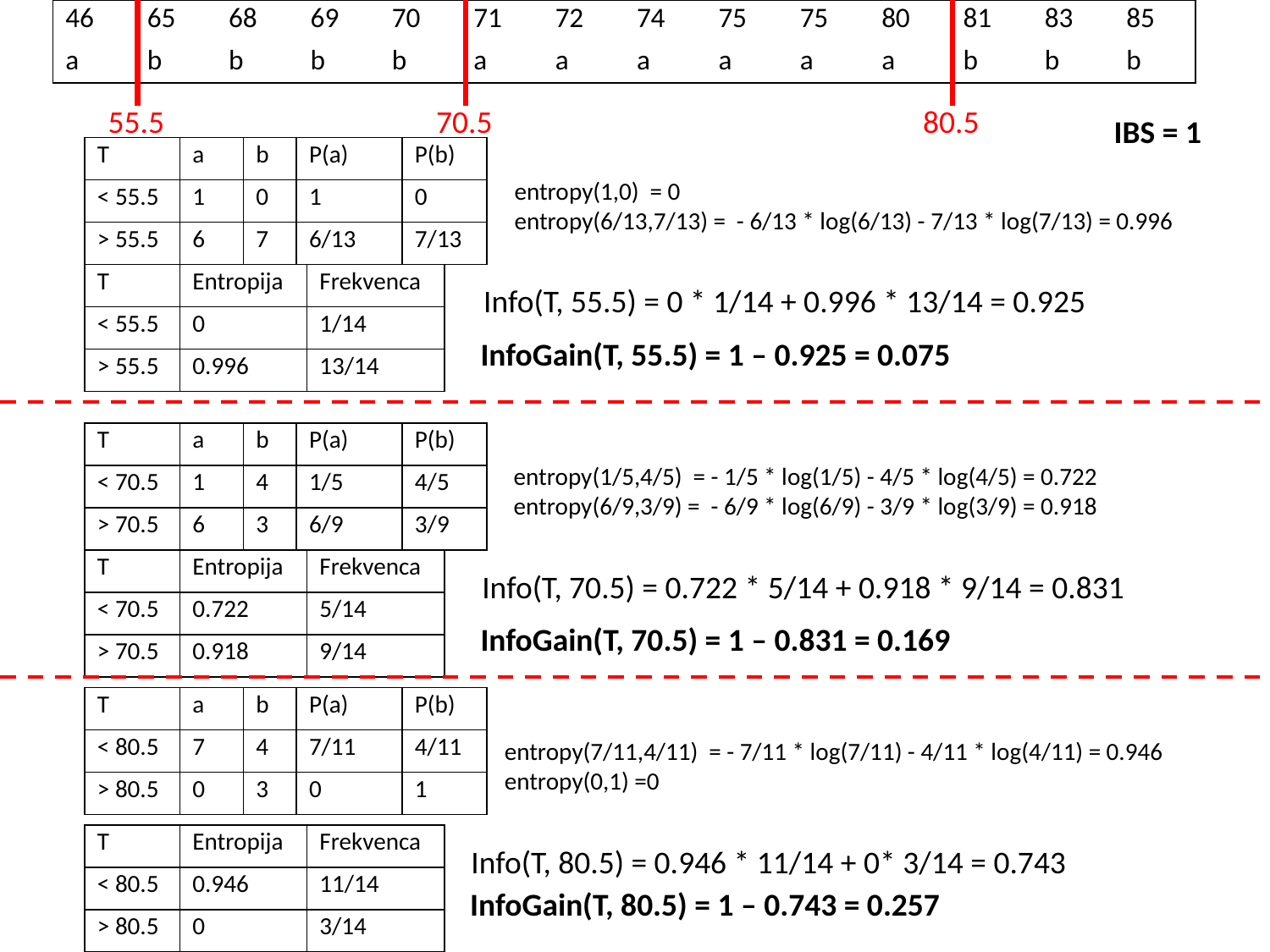

| 46 | 65 | 68 | 69 | 70 | 71 | 72 | 74 | 75 | 75 | 80 | 81 | 83 | 85 |
| --- | --- | --- | --- | --- | --- | --- | --- | --- | --- | --- | --- | --- | --- |
| a | b | b | b | b | a | a | a | a | a | a | b | b | b |
55.5
70.5
80.5
IBS = 1
| T | a | b | P(a) | P(b) |
| --- | --- | --- | --- | --- |
| < 55.5 | 1 | 0 | 1 | 0 |
| > 55.5 | 6 | 7 | 6/13 | 7/13 |
entropy(1,0)  = 0
entropy(6/13,7/13) =  - 6/13 * log(6/13) - 7/13 * log(7/13) = 0.996
| T | Entropija | Frekvenca |
| --- | --- | --- |
| < 55.5 | 0 | 1/14 |
| > 55.5 | 0.996 | 13/14 |
Info(T, 55.5) = 0 * 1/14 + 0.996 * 13/14 = 0.925
InfoGain(T, 55.5) = 1 – 0.925 = 0.075
| T | a | b | P(a) | P(b) |
| --- | --- | --- | --- | --- |
| < 70.5 | 1 | 4 | 1/5 | 4/5 |
| > 70.5 | 6 | 3 | 6/9 | 3/9 |
entropy(1/5,4/5)  = - 1/5 * log(1/5) - 4/5 * log(4/5) = 0.722
entropy(6/9,3/9) =  - 6/9 * log(6/9) - 3/9 * log(3/9) = 0.918
| T | Entropija | Frekvenca |
| --- | --- | --- |
| < 70.5 | 0.722 | 5/14 |
| > 70.5 | 0.918 | 9/14 |
Info(T, 70.5) = 0.722 * 5/14 + 0.918 * 9/14 = 0.831
InfoGain(T, 70.5) = 1 – 0.831 = 0.169
| T | a | b | P(a) | P(b) |
| --- | --- | --- | --- | --- |
| < 80.5 | 7 | 4 | 7/11 | 4/11 |
| > 80.5 | 0 | 3 | 0 | 1 |
entropy(7/11,4/11)  = - 7/11 * log(7/11) - 4/11 * log(4/11) = 0.946
entropy(0,1) =0
| T | Entropija | Frekvenca |
| --- | --- | --- |
| < 80.5 | 0.946 | 11/14 |
| > 80.5 | 0 | 3/14 |
Info(T, 80.5) = 0.946 * 11/14 + 0* 3/14 = 0.743
InfoGain(T, 80.5) = 1 – 0.743 = 0.257